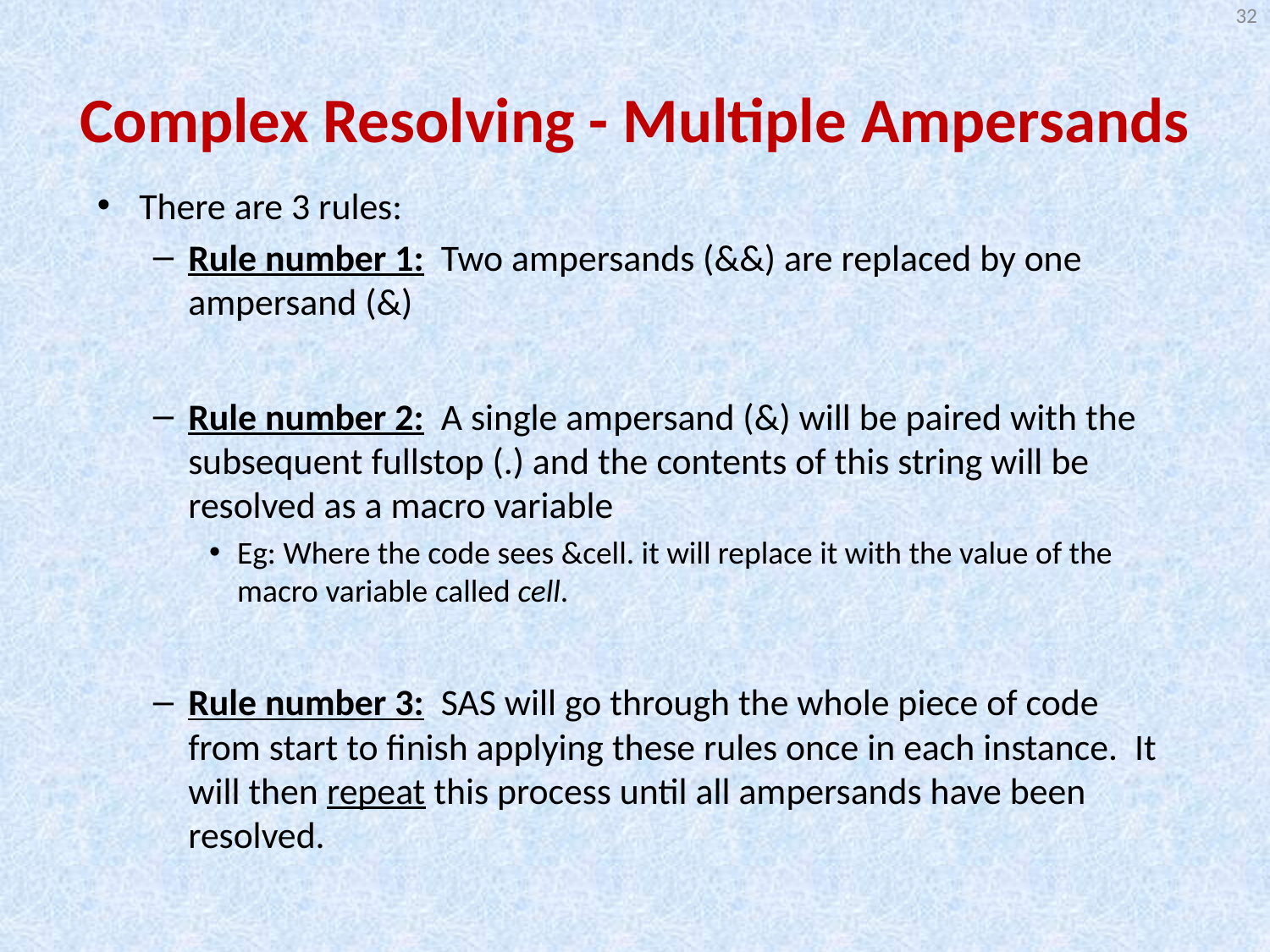

32
# Complex Resolving - Multiple Ampersands
There are 3 rules:
Rule number 1:  Two ampersands (&&) are replaced by one ampersand (&)

Rule number 2:  A single ampersand (&) will be paired with the subsequent fullstop (.) and the contents of this string will be resolved as a macro variable
Eg: Where the code sees &cell. it will replace it with the value of the macro variable called cell.

Rule number 3:  SAS will go through the whole piece of code from start to finish applying these rules once in each instance.  It will then repeat this process until all ampersands have been resolved.